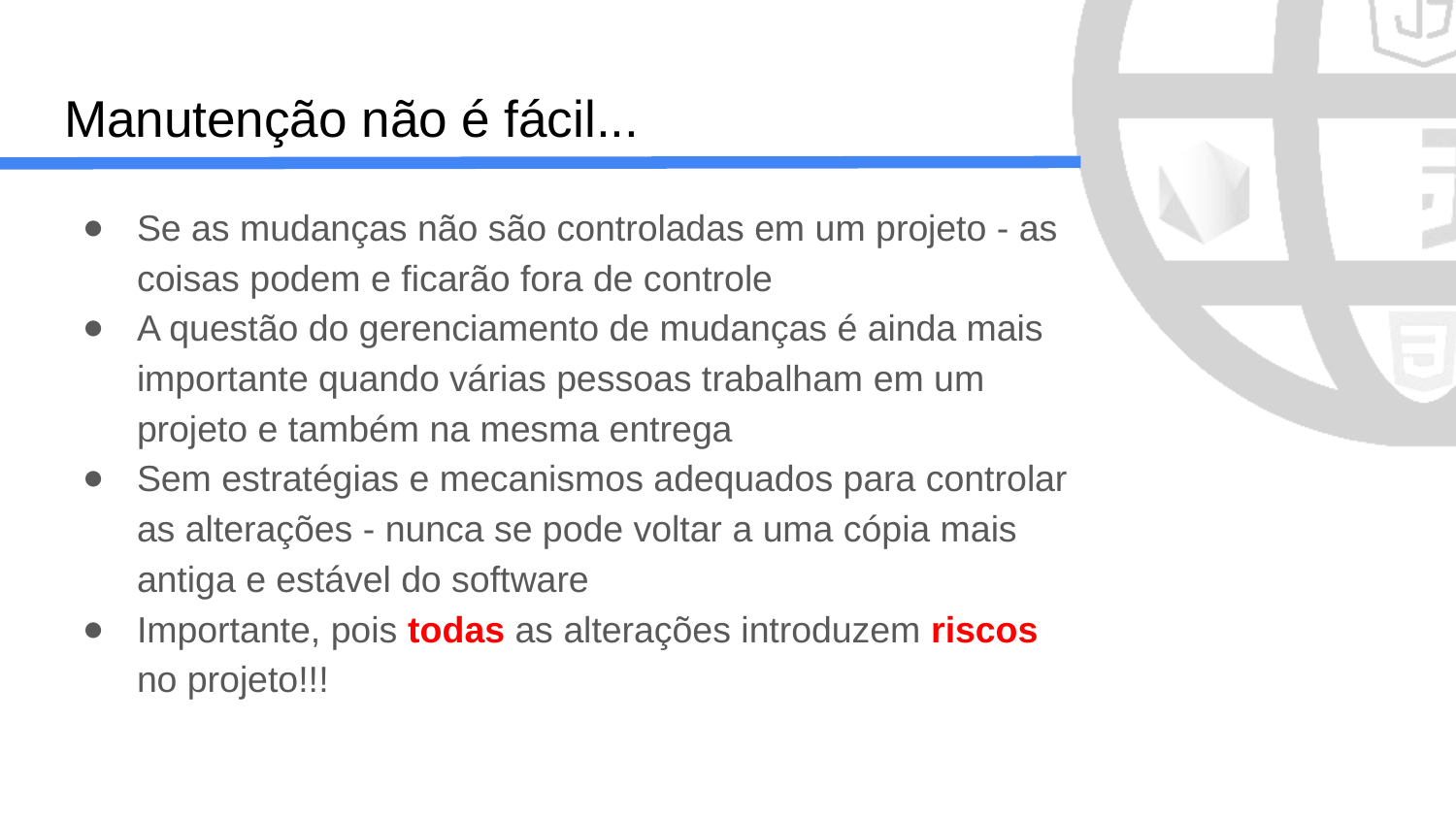

# Manutenção não é fácil...
Se as mudanças não são controladas em um projeto - as coisas podem e ficarão fora de controle
A questão do gerenciamento de mudanças é ainda mais importante quando várias pessoas trabalham em um projeto e também na mesma entrega
Sem estratégias e mecanismos adequados para controlar as alterações - nunca se pode voltar a uma cópia mais antiga e estável do software
Importante, pois todas as alterações introduzem riscos no projeto!!!